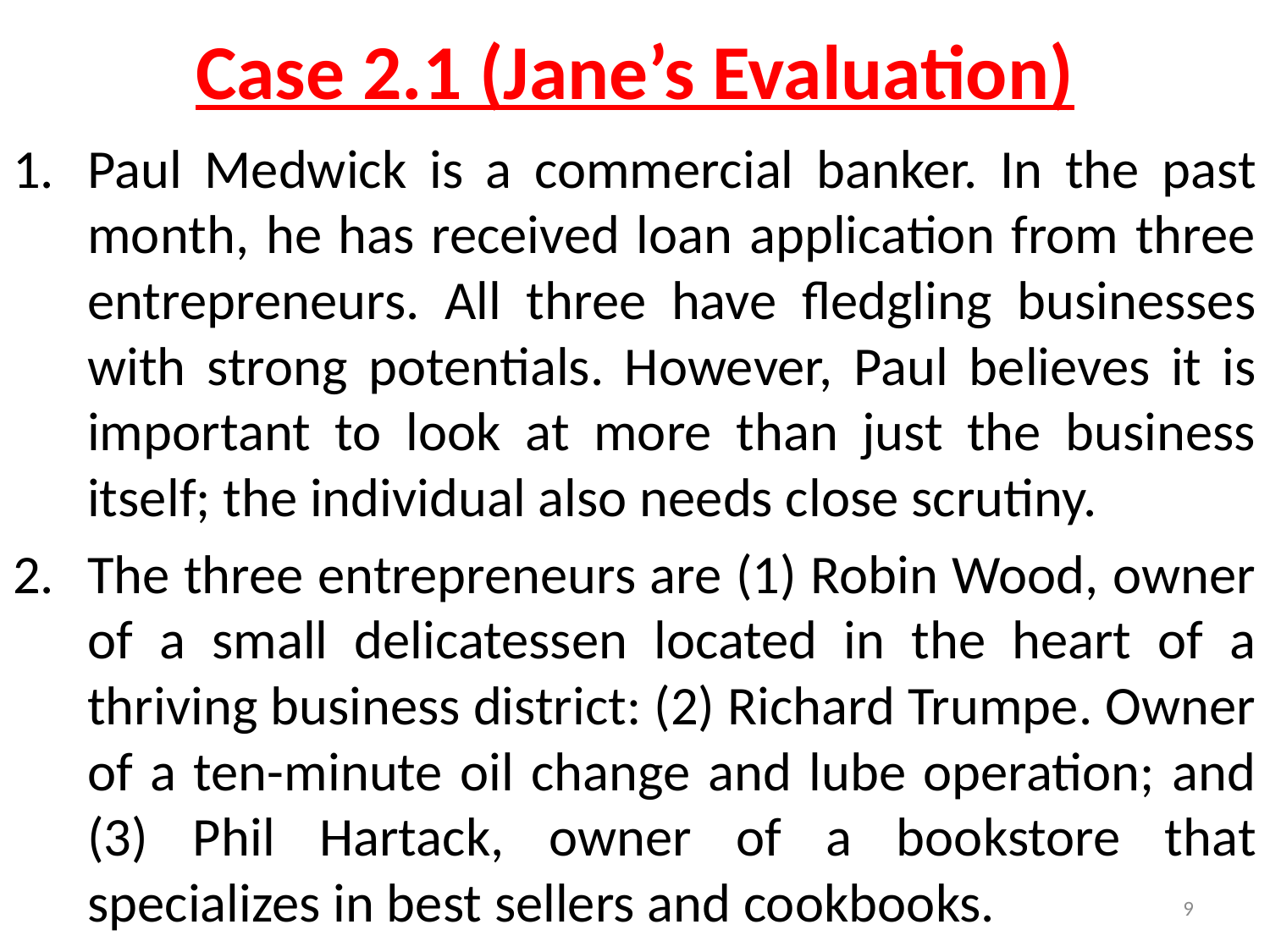

# Case 2.1 (Jane’s Evaluation)
Paul Medwick is a commercial banker. In the past month, he has received loan application from three entrepreneurs. All three have fledgling businesses with strong potentials. However, Paul believes it is important to look at more than just the business itself; the individual also needs close scrutiny.
The three entrepreneurs are (1) Robin Wood, owner of a small delicatessen located in the heart of a thriving business district: (2) Richard Trumpe. Owner of a ten-minute oil change and lube operation; and (3) Phil Hartack, owner of a bookstore that specializes in best sellers and cookbooks.
9